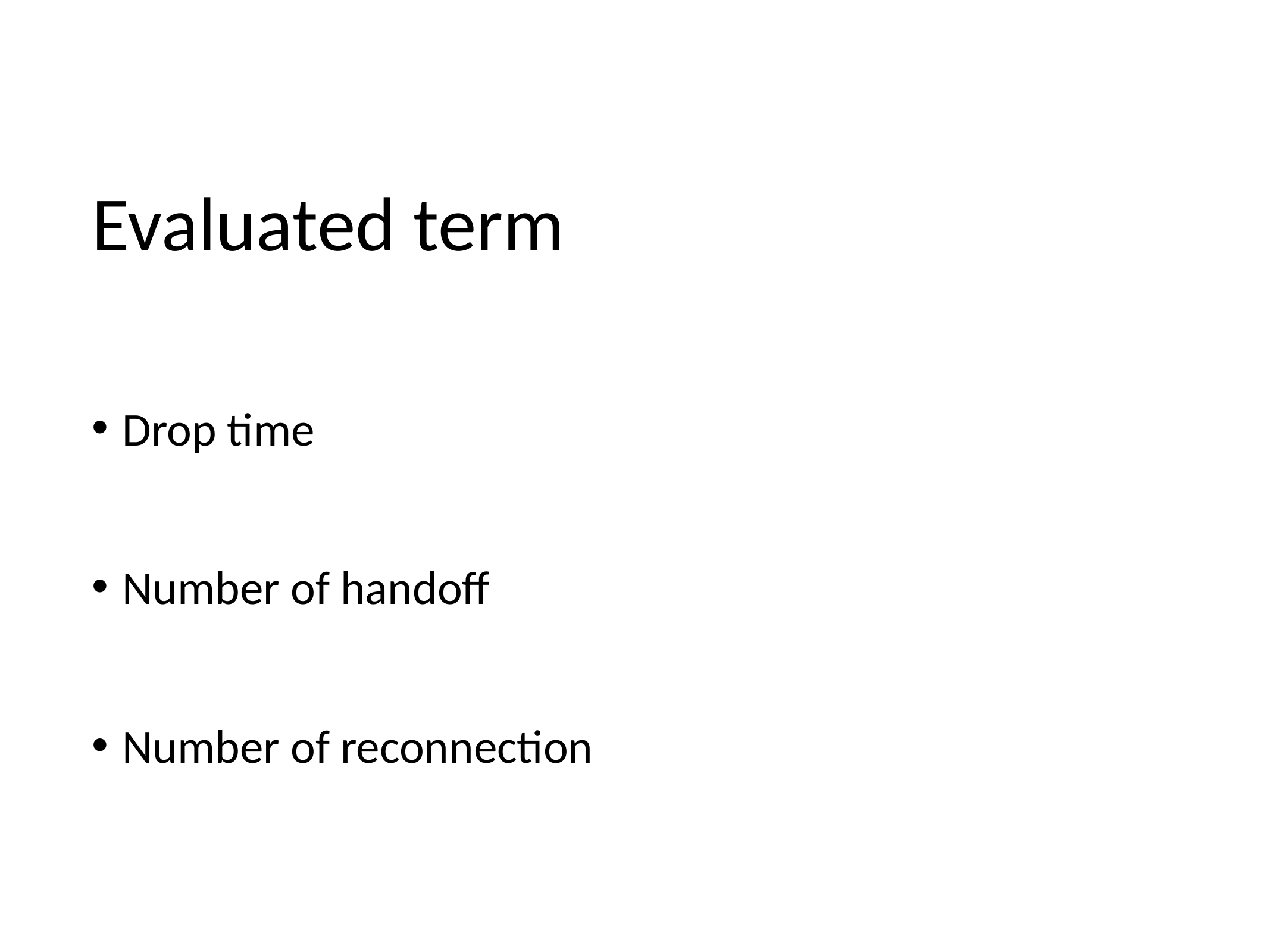

# Evaluated term
Drop time
Number of handoff
Number of reconnection